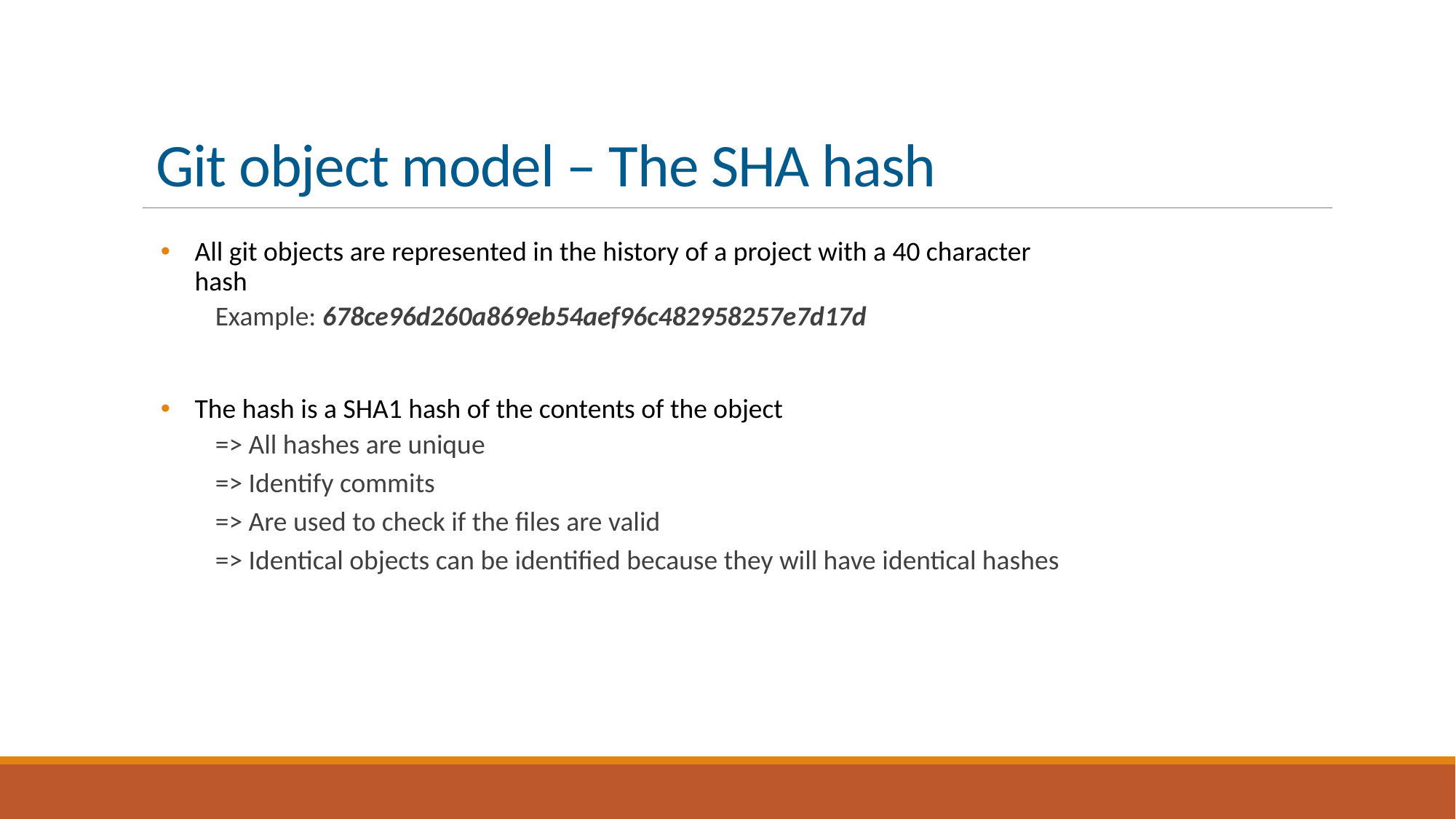

# Git object model – The SHA hash
All git objects are represented in the history of a project with a 40 character hash
Example: 678ce96d260a869eb54aef96c482958257e7d17d

The hash is a SHA1 hash of the contents of the object
=> All hashes are unique
=> Identify commits
=> Are used to check if the files are valid
=> Identical objects can be identified because they will have identical hashes